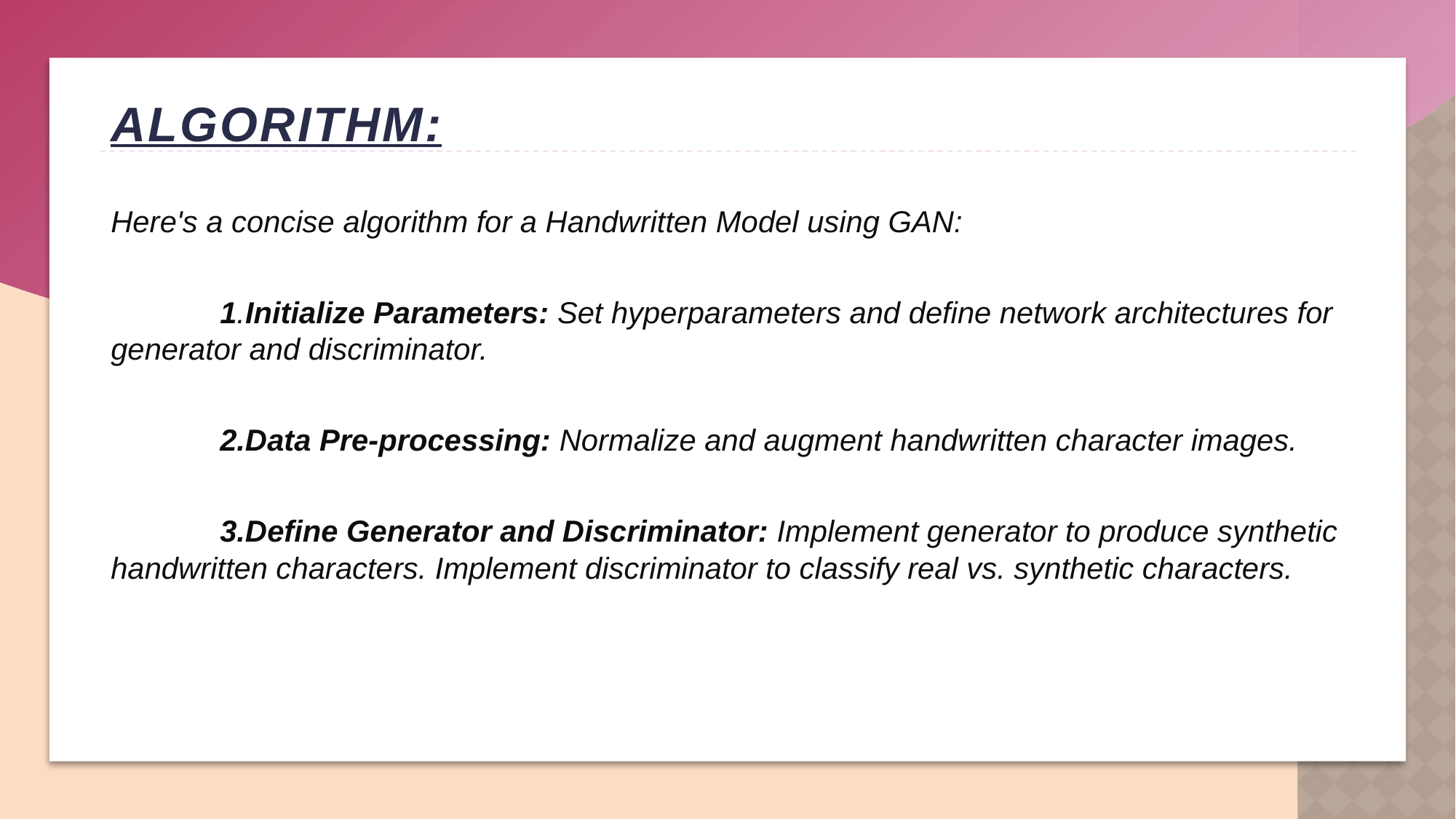

# ALGORITHM:

Here's a concise algorithm for a Handwritten Model using GAN:

	1.Initialize Parameters: Set hyperparameters and define network architectures for generator and discriminator.

	2.Data Pre-processing: Normalize and augment handwritten character images.

	3.Define Generator and Discriminator: Implement generator to produce synthetic handwritten characters. Implement discriminator to classify real vs. synthetic characters.